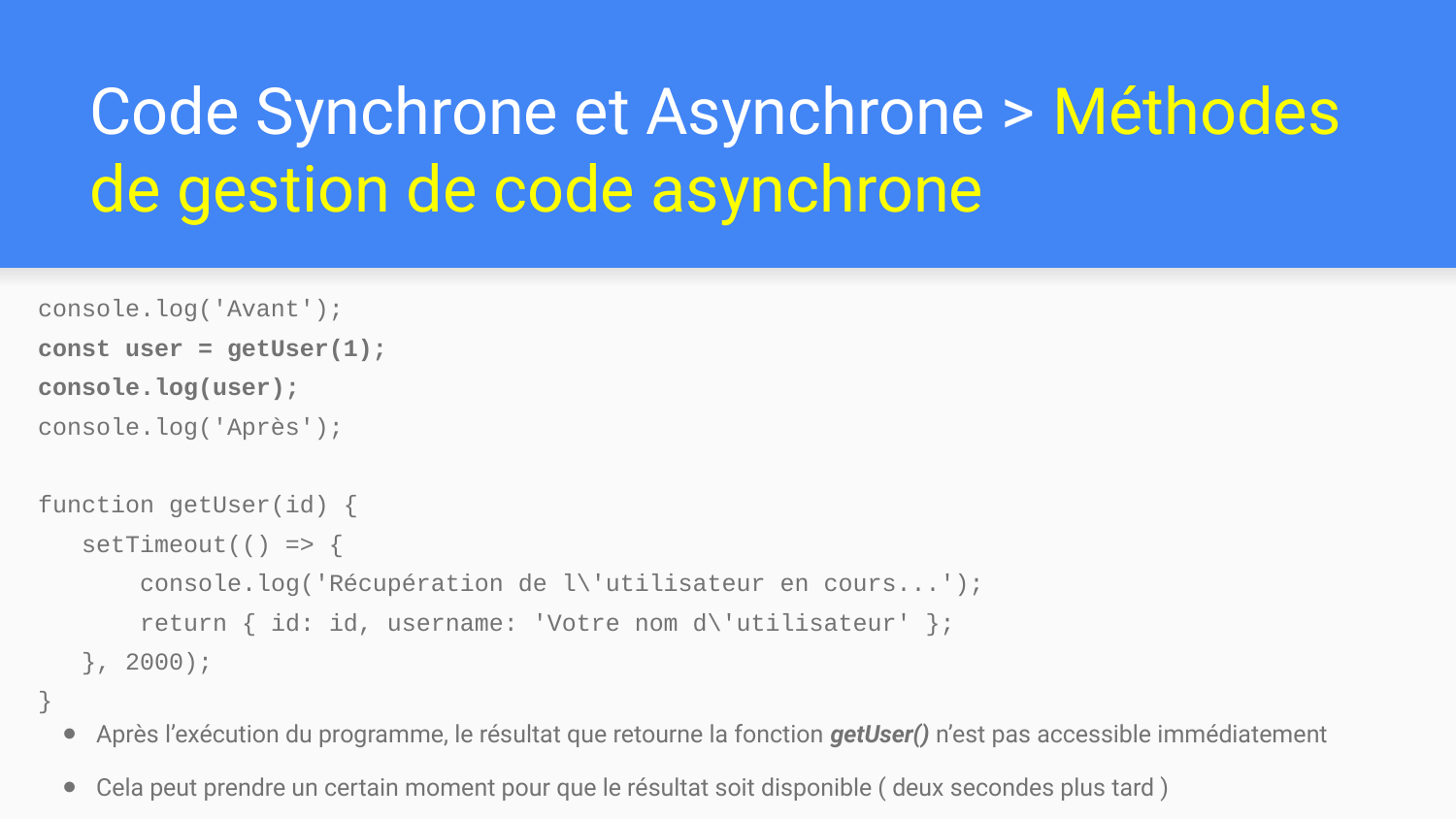

# Code Synchrone et Asynchrone > Méthodes de gestion de code asynchrone
console.log('Avant');
const user = getUser(1);
console.log(user);
console.log('Après');

function getUser(id) {
   setTimeout(() => {
       console.log('Récupération de l\'utilisateur en cours...');
       return { id: id, username: 'Votre nom d\'utilisateur' };
   }, 2000);
}
Après l’exécution du programme, le résultat que retourne la fonction getUser() n’est pas accessible immédiatement
Cela peut prendre un certain moment pour que le résultat soit disponible ( deux secondes plus tard )